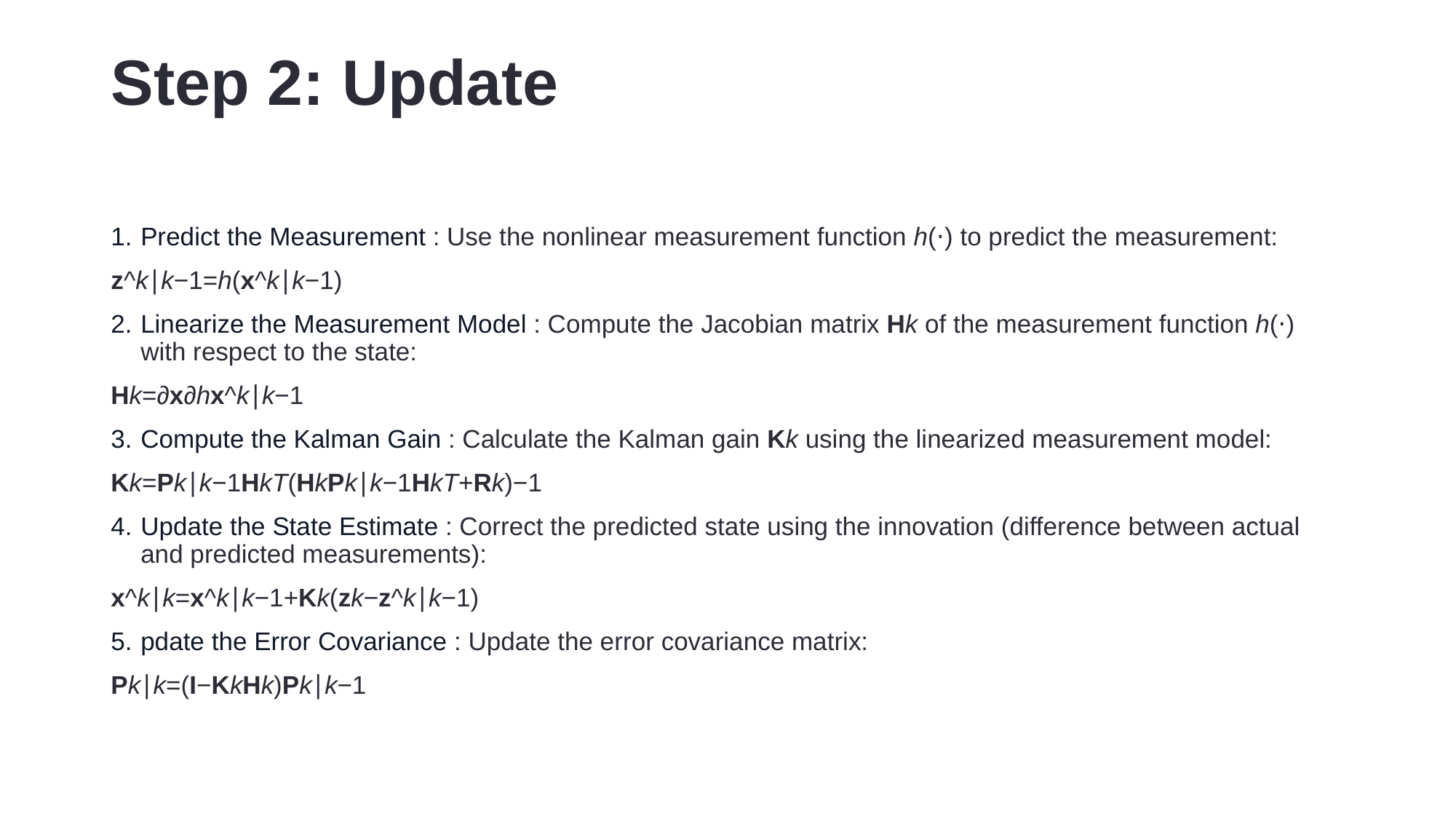

# Step 2: Update
Predict the Measurement : Use the nonlinear measurement function h(⋅) to predict the measurement:
z^k∣k−1​=h(x^k∣k−1​)
Linearize the Measurement Model : Compute the Jacobian matrix Hk​ of the measurement function h(⋅) with respect to the state:
Hk​=∂x∂h​​x^k∣k−1​​
Compute the Kalman Gain : Calculate the Kalman gain Kk​ using the linearized measurement model:
Kk​=Pk∣k−1​HkT​(Hk​Pk∣k−1​HkT​+Rk​)−1
Update the State Estimate : Correct the predicted state using the innovation (difference between actual and predicted measurements):
x^k∣k​=x^k∣k−1​+Kk​(zk​−z^k∣k−1​)
pdate the Error Covariance : Update the error covariance matrix:
Pk∣k​=(I−Kk​Hk​)Pk∣k−1​